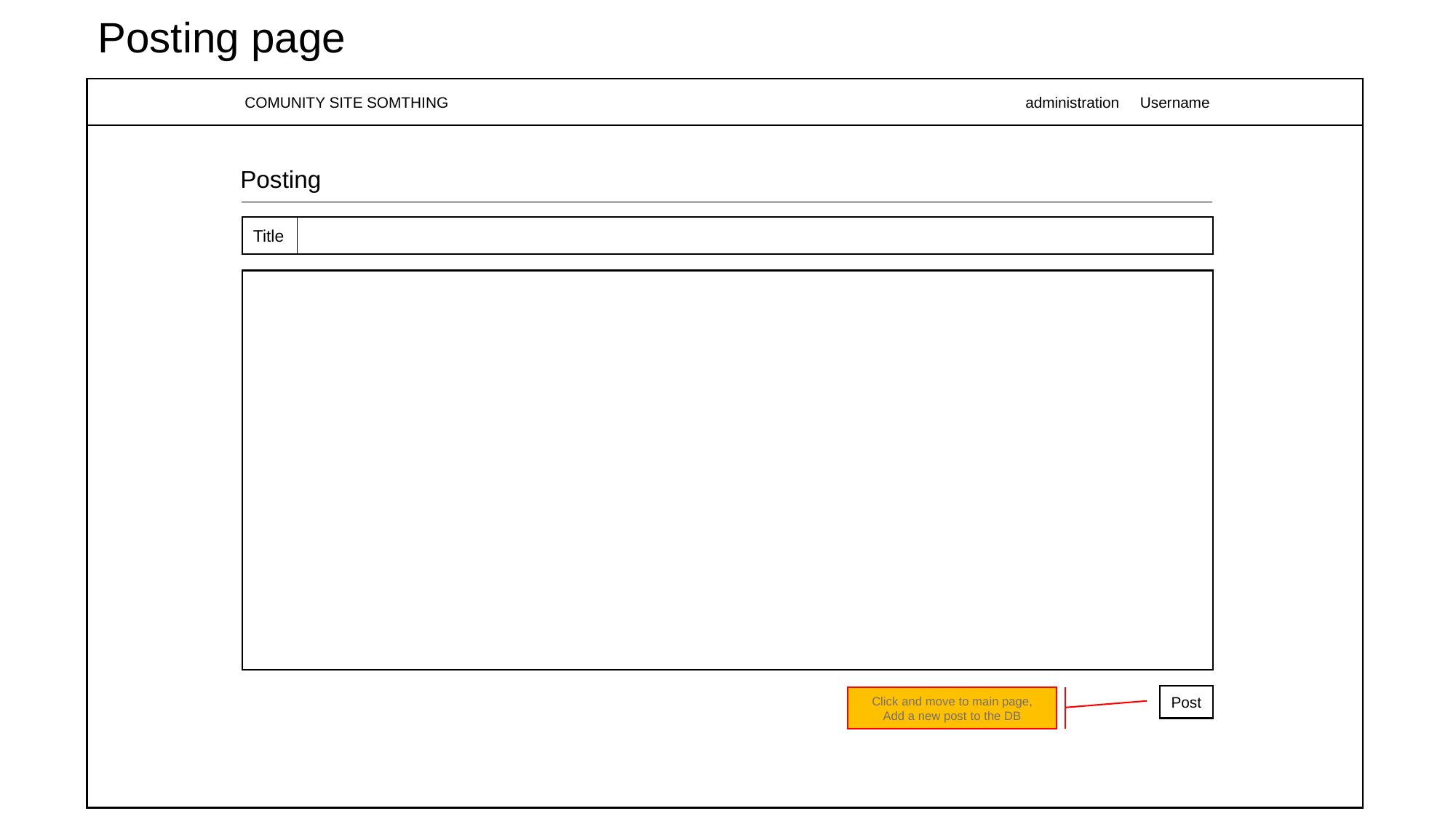

# Posting page

 COMUNITY SITE SOMTHING						     administration     Username
Posting
Title

Post
Click and move to main page,
Add a new post to the DB